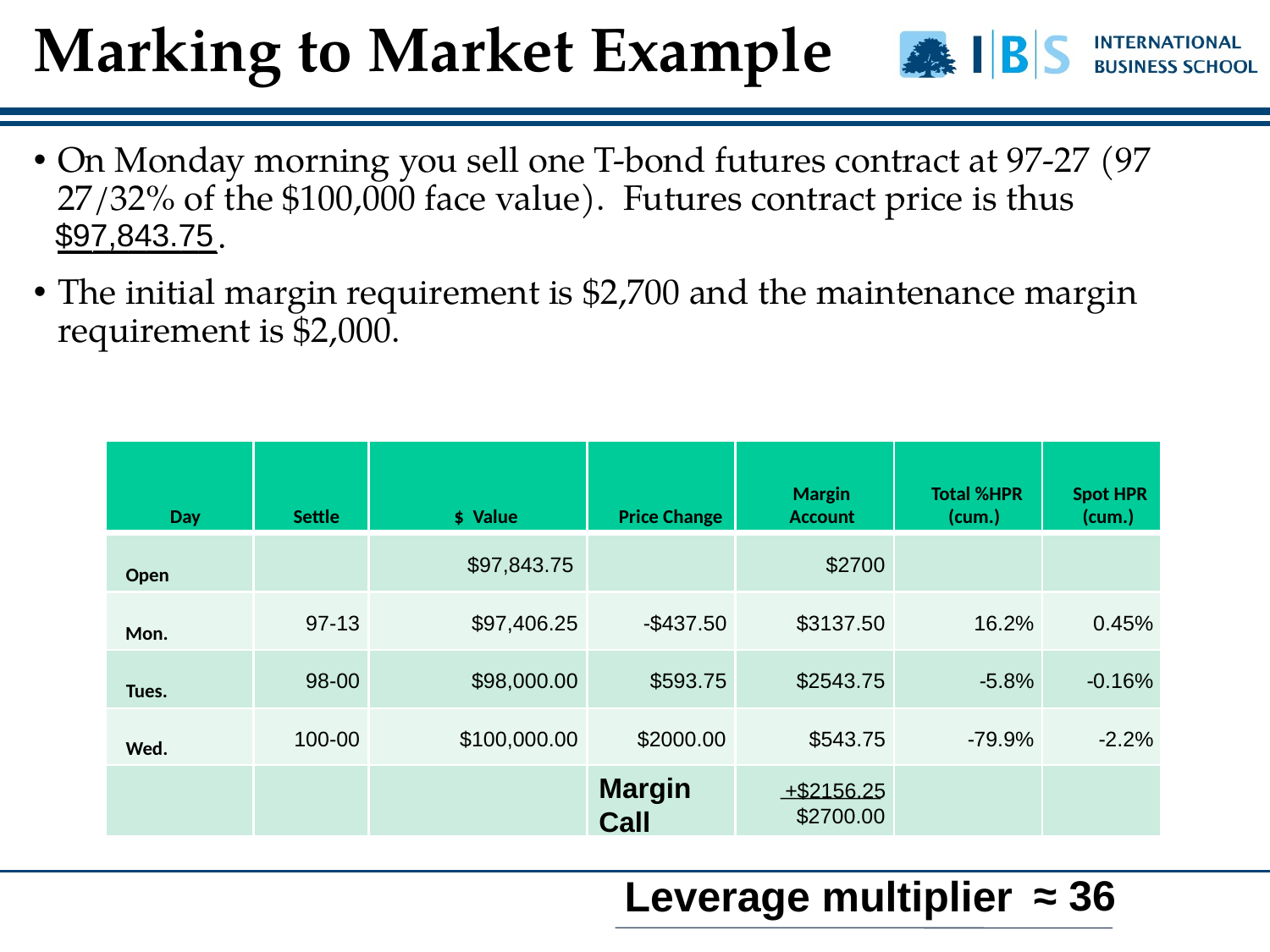

Marking to Market Example
On Monday morning you sell one T-bond futures contract at 97-27 (97 27/32% of the $100,000 face value).  Futures contract price is thus _________.
The initial margin requirement is $2,700 and the maintenance margin requirement is $2,000.

$97,843.75

Margin
Total %HPR
Spot HPR
Account
(cum.)
(cum.)
Day
Settle
$  Value
Price Change

$97,843.75
$2700
Open

97
-
13
$97,406.25
-
$437.50
$3137.50
16.2%
0.45%
Mon.

98
-
00
$98,000.00
$593.75
$2543.75
-
5.8%
-
0.16%
Tues.

100
-
00
$100,000.00
$2000.00
$543.75
-
79.9%
-
2.2%
Wed.

Margin Call

+$2156.25

$2700.00

≈ 36
Leverage multiplier